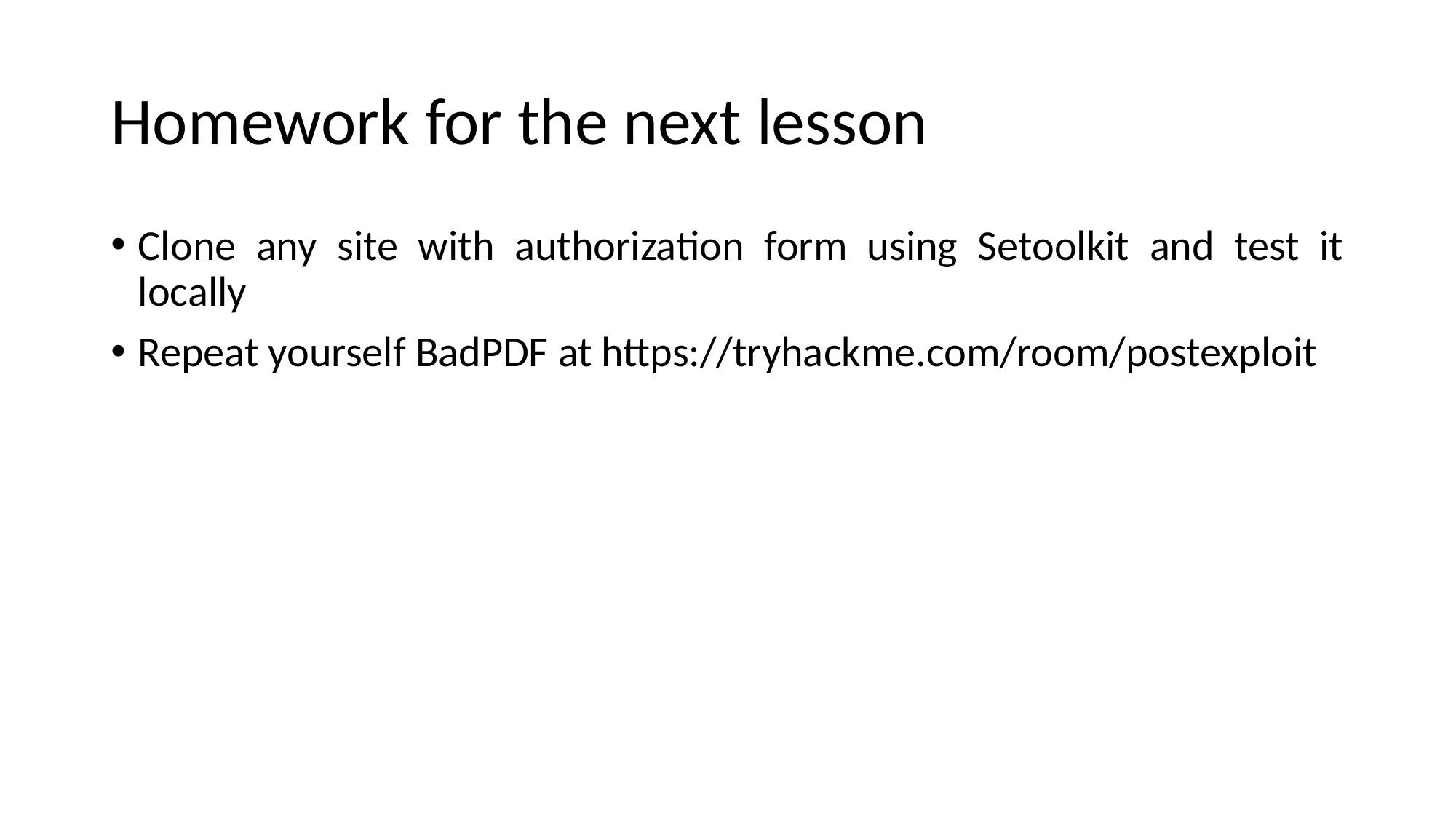

# Homework for the next lesson
Clone any site with authorization form using Setoolkit and test it locally
Repeat yourself BadPDF at https://tryhackme.com/room/postexploit